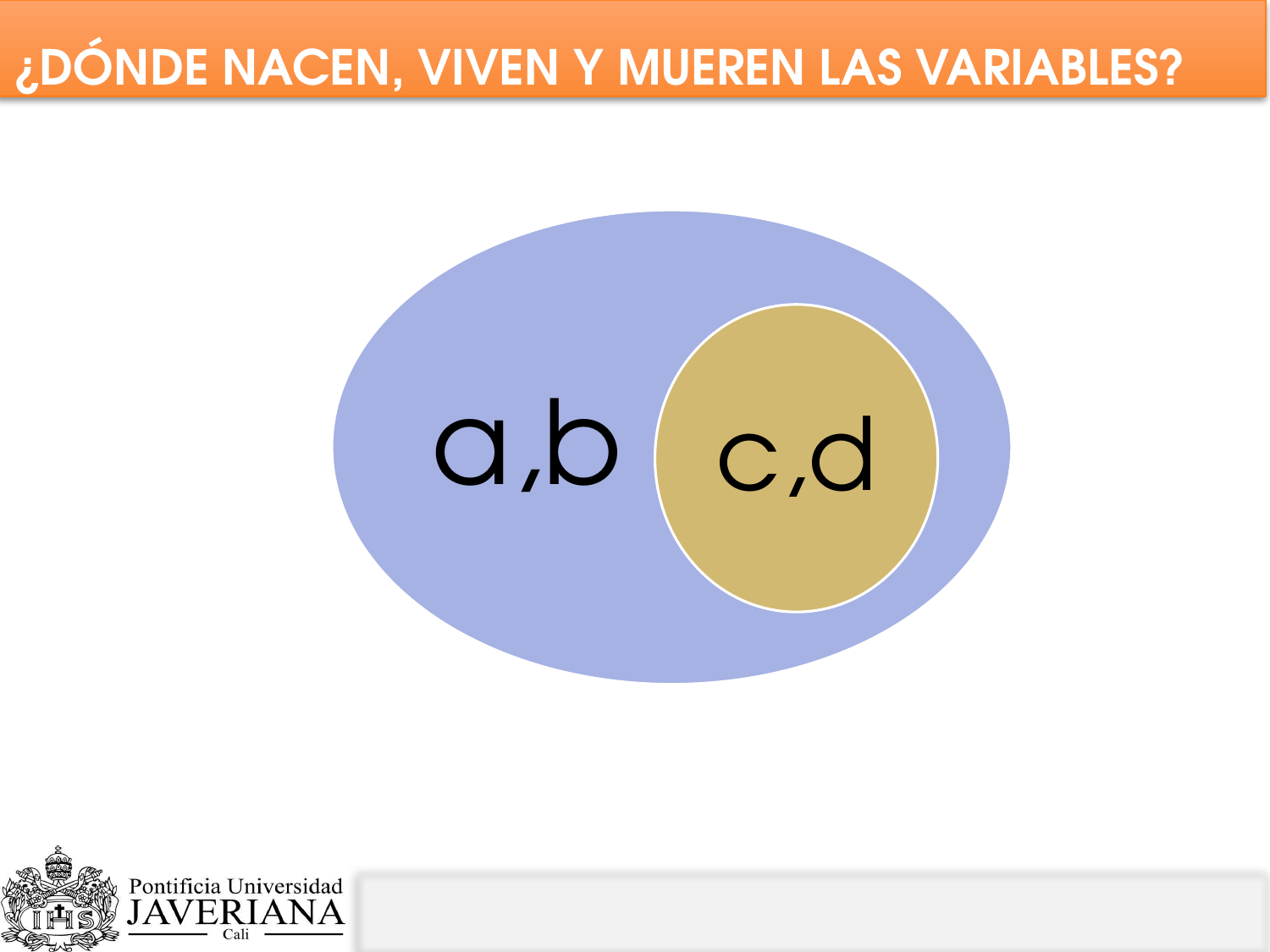

¿DÓNDE NACEN, VIVEN Y MUEREN LAS VARIABLES?

a,b
c,d